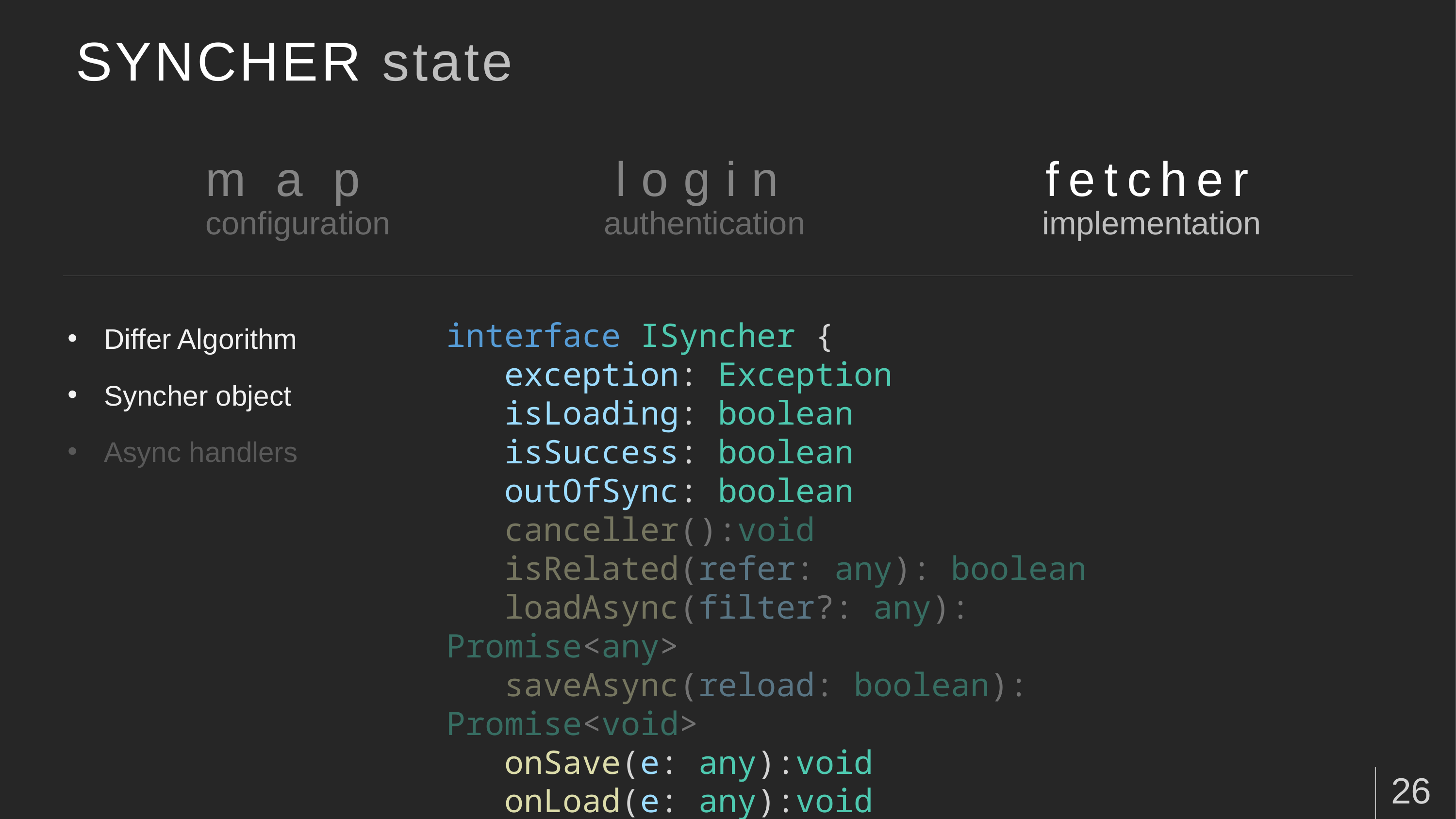

# SYNCHER state

map
configuration
login
authentication

fetcher
implementation

Differ Algorithm
Syncher object
Async handlers

interface ISyncher {
   exception: Exception
   isLoading: boolean
   isSuccess: boolean
   outOfSync: boolean
   canceller():void
   isRelated(refer: any): boolean
   loadAsync(filter?: any): Promise<any>
   saveAsync(reload: boolean): Promise<void>
   onSave(e: any):void
   onLoad(e: any):void
}

26